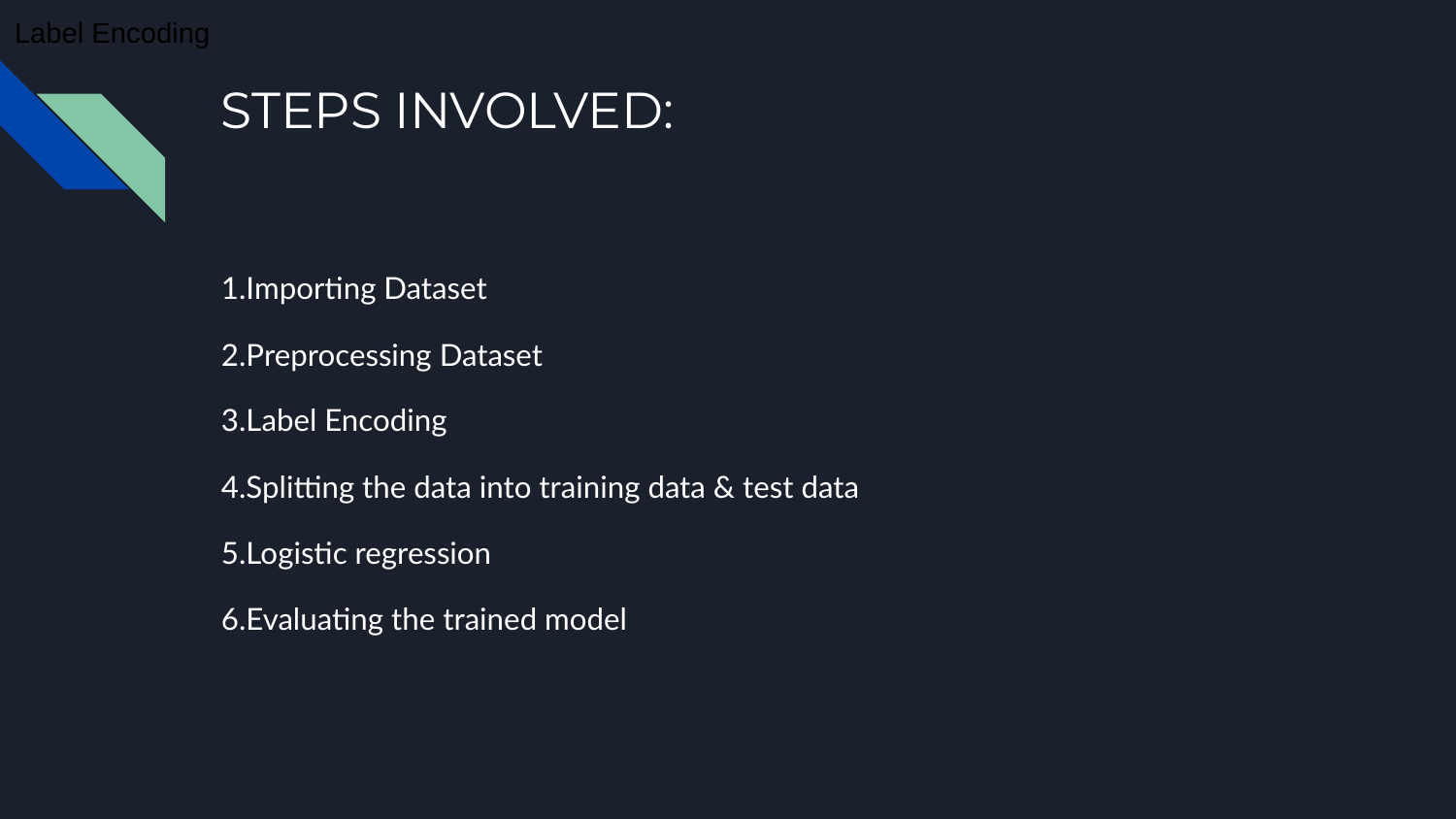

Label Encoding
# STEPS INVOLVED:
1.Importing Dataset
2.Preprocessing Dataset
3.Label Encoding
4.Splitting the data into training data & test data
5.Logistic regression
6.Evaluating the trained model